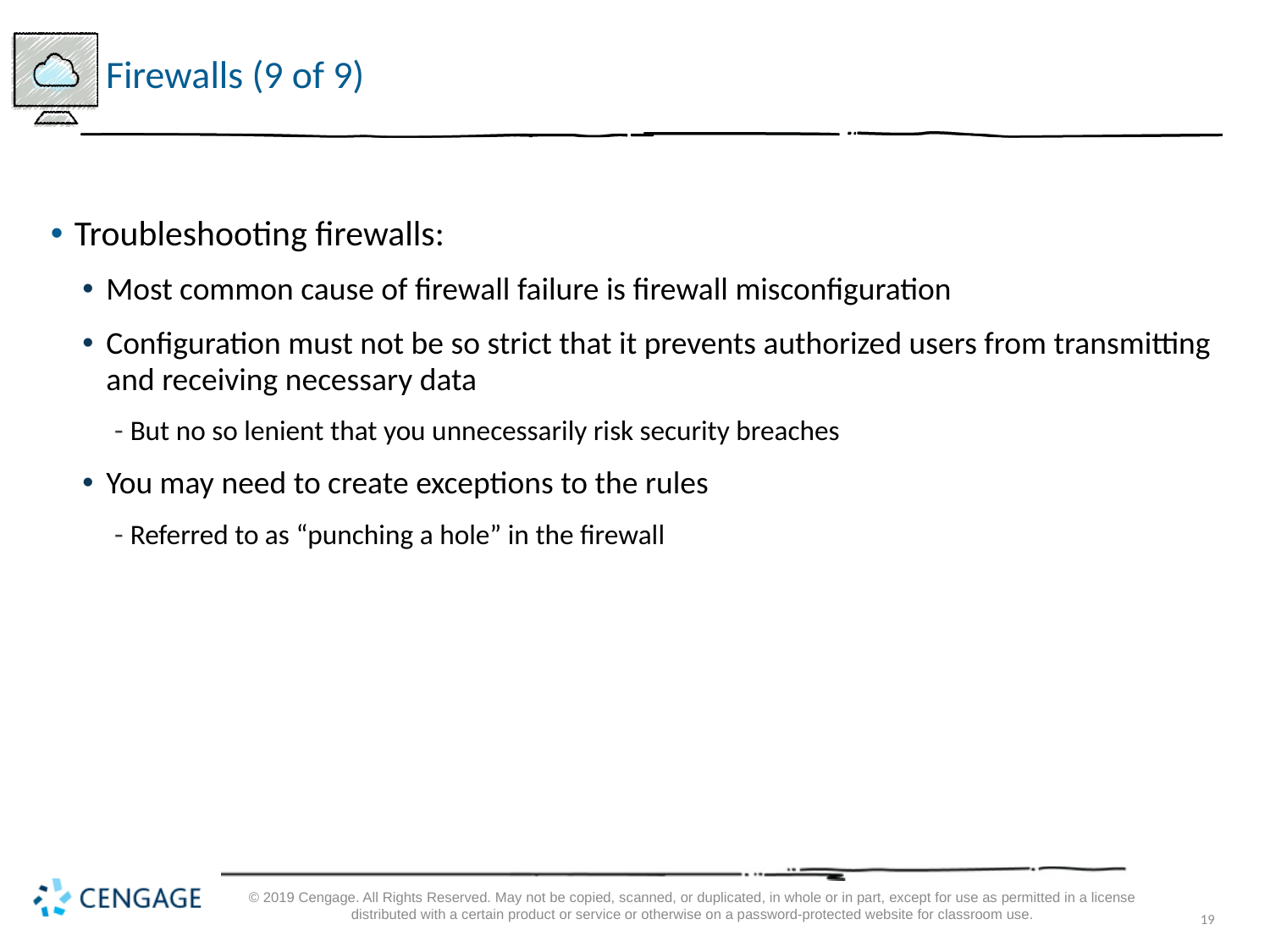

# Firewalls (9 of 9)
Troubleshooting firewalls:
Most common cause of firewall failure is firewall misconfiguration
Configuration must not be so strict that it prevents authorized users from transmitting and receiving necessary data
But no so lenient that you unnecessarily risk security breaches
You may need to create exceptions to the rules
Referred to as “punching a hole” in the firewall
© 2019 Cengage. All Rights Reserved. May not be copied, scanned, or duplicated, in whole or in part, except for use as permitted in a license distributed with a certain product or service or otherwise on a password-protected website for classroom use.